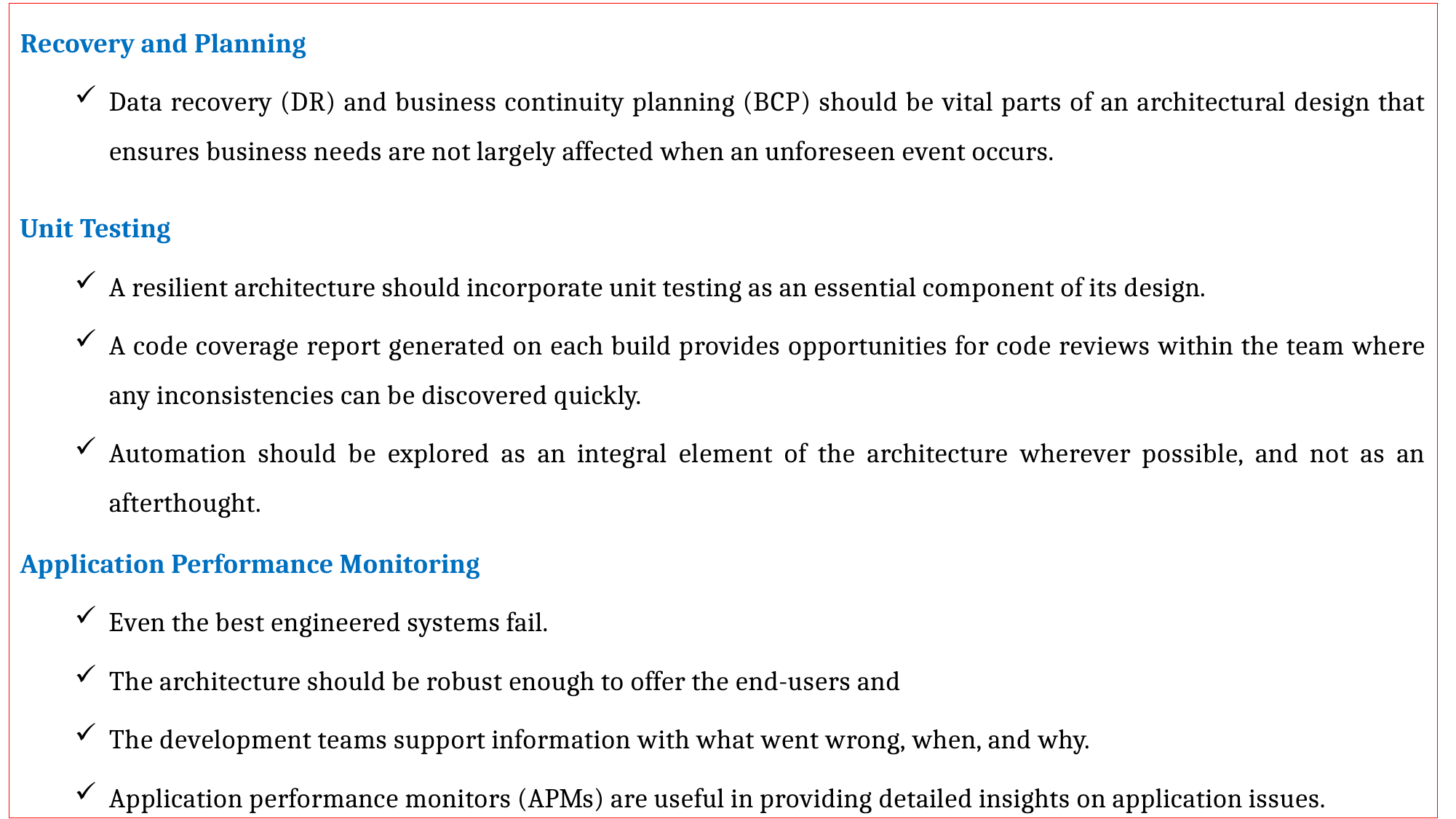

Recovery and Planning
Data recovery (DR) and business continuity planning (BCP) should be vital parts of an architectural design that ensures business needs are not largely affected when an unforeseen event occurs.
Unit Testing
A resilient architecture should incorporate unit testing as an essential component of its design.
A code coverage report generated on each build provides opportunities for code reviews within the team where any inconsistencies can be discovered quickly.
Automation should be explored as an integral element of the architecture wherever possible, and not as an afterthought.
Application Performance Monitoring
Even the best engineered systems fail.
The architecture should be robust enough to offer the end-users and
The development teams support information with what went wrong, when, and why.
Application performance monitors (APMs) are useful in providing detailed insights on application issues.